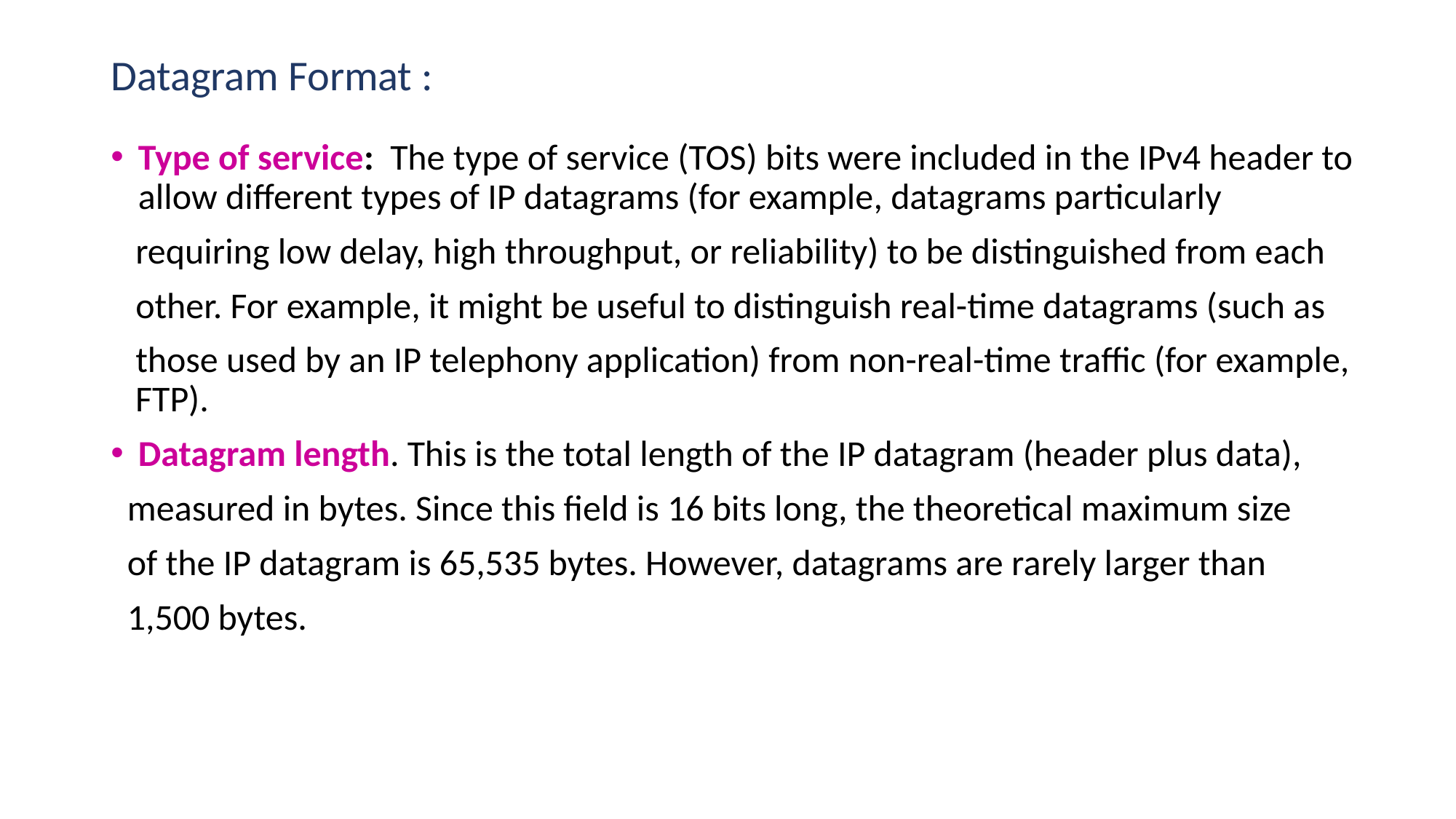

# Datagram Format :
Type of service:  The type of service (TOS) bits were included in the IPv4 header to allow different types of IP datagrams (for example, datagrams particularly
   requiring low delay, high throughput, or reliability) to be distinguished from each
   other. For example, it might be useful to distinguish real-time datagrams (such as
   those used by an IP telephony application) from non-real-time traffic (for example,          FTP).
Datagram length. This is the total length of the IP datagram (header plus data),
  measured in bytes. Since this field is 16 bits long, the theoretical maximum size
  of the IP datagram is 65,535 bytes. However, datagrams are rarely larger than
  1,500 bytes.